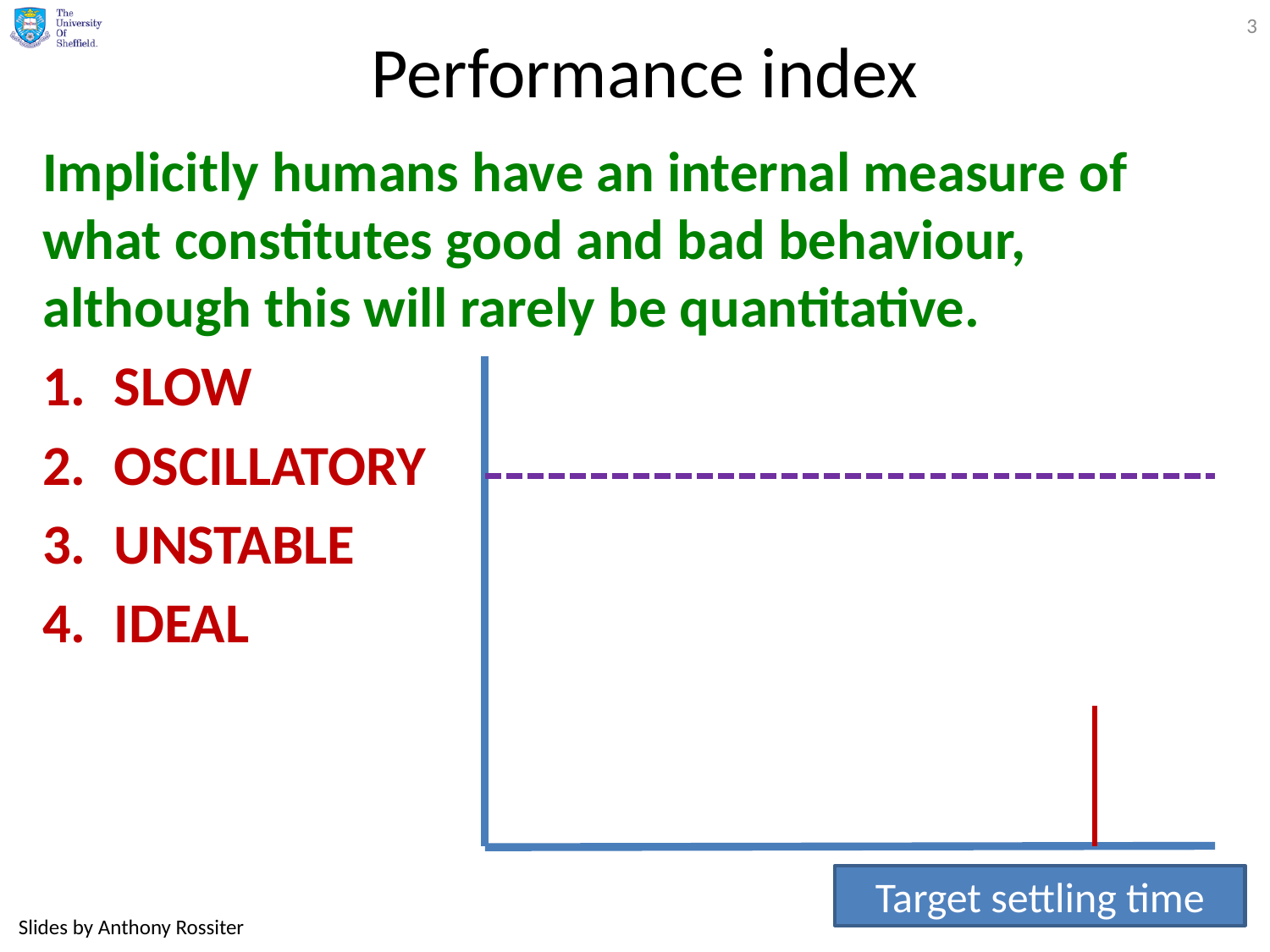

3
# Performance index
Implicitly humans have an internal measure of what constitutes good and bad behaviour, although this will rarely be quantitative.
SLOW
OSCILLATORY
UNSTABLE
IDEAL
Target settling time
Slides by Anthony Rossiter